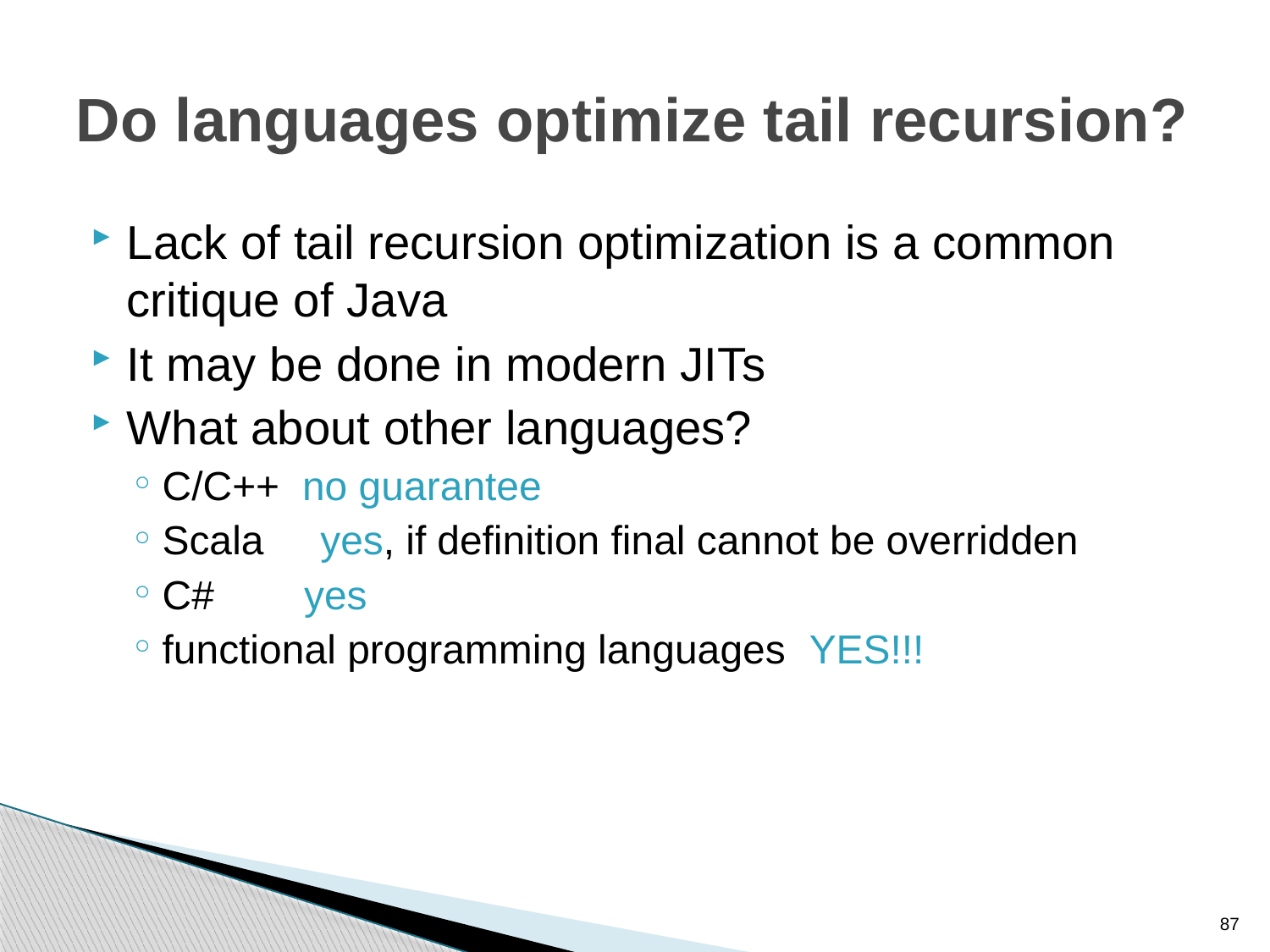

# Do languages optimize tail recursion?
Lack of tail recursion optimization is a common critique of Java
It may be done in modern JITs
What about other languages?
C/C++  no guarantee
Scala     yes, if definition final cannot be overridden
C#        yes
functional programming languages  YES!!!

87